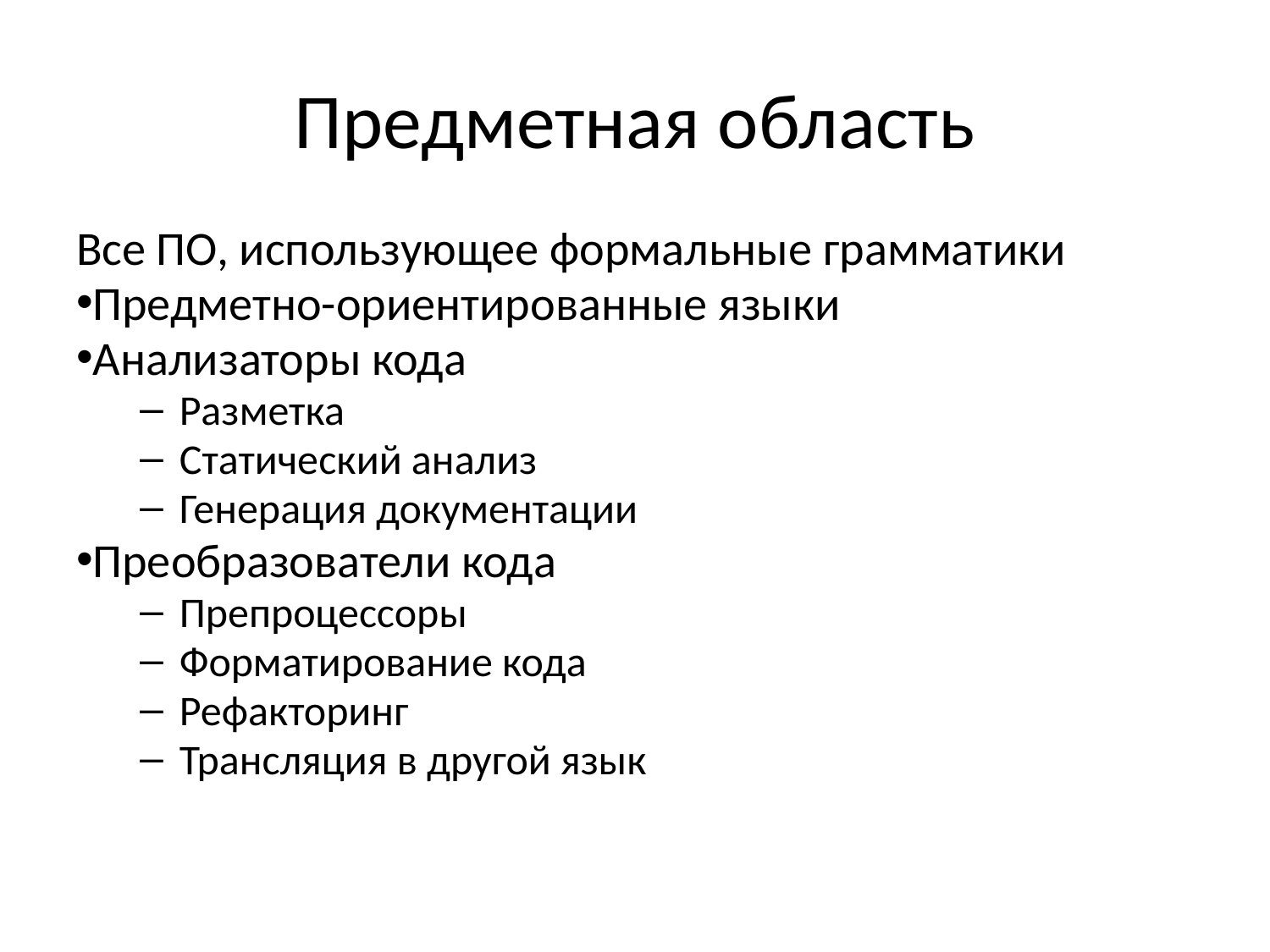

# Предметная область
Все ПО, использующее формальные грамматики
Предметно-ориентированные языки
Анализаторы кода
Разметка
Статический анализ
Генерация документации
Преобразователи кода
Препроцессоры
Форматирование кода
Рефакторинг
Трансляция в другой язык